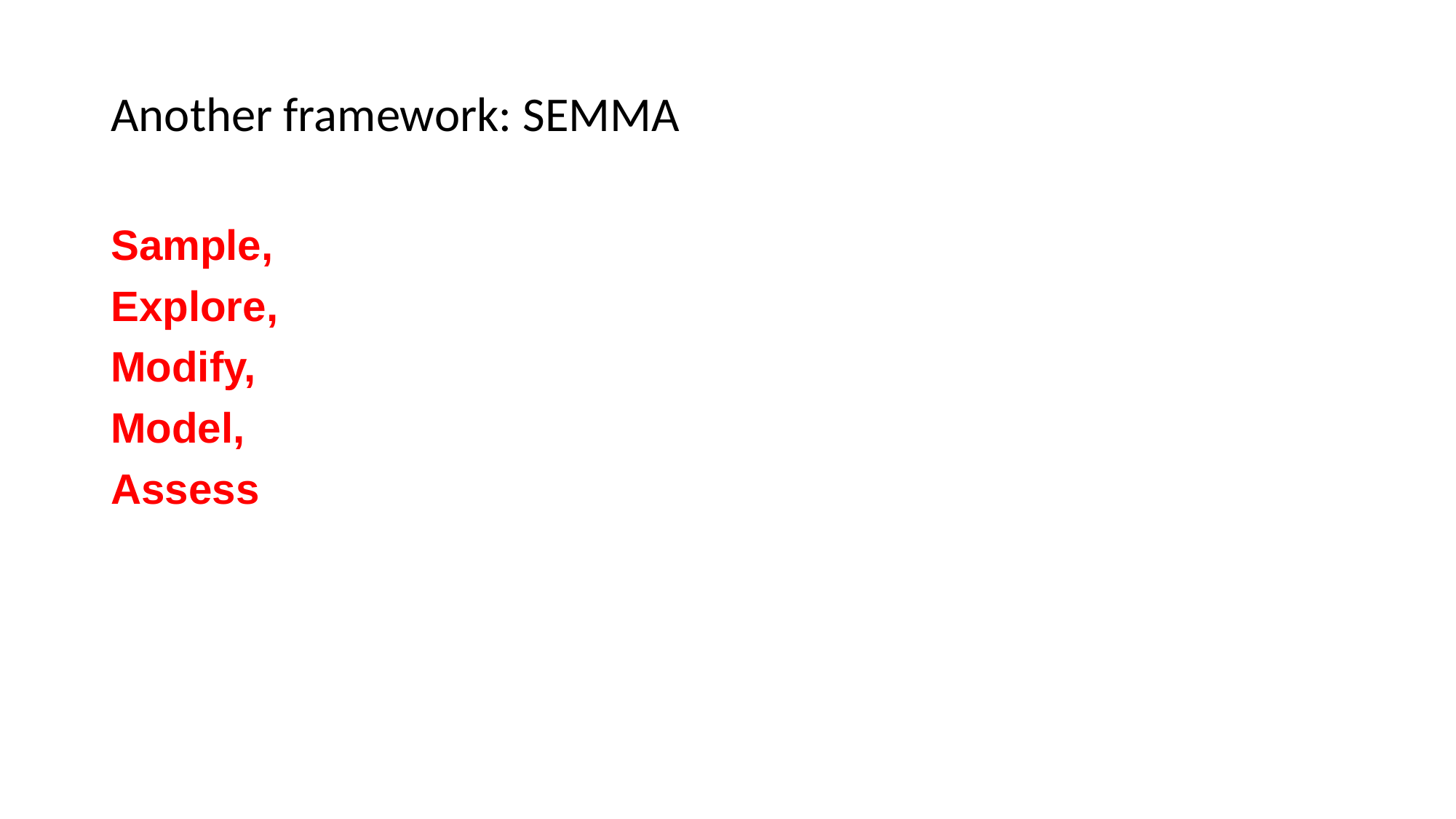

# Another framework: SEMMA
Sample,
Explore,
Modify,
Model,
Assess